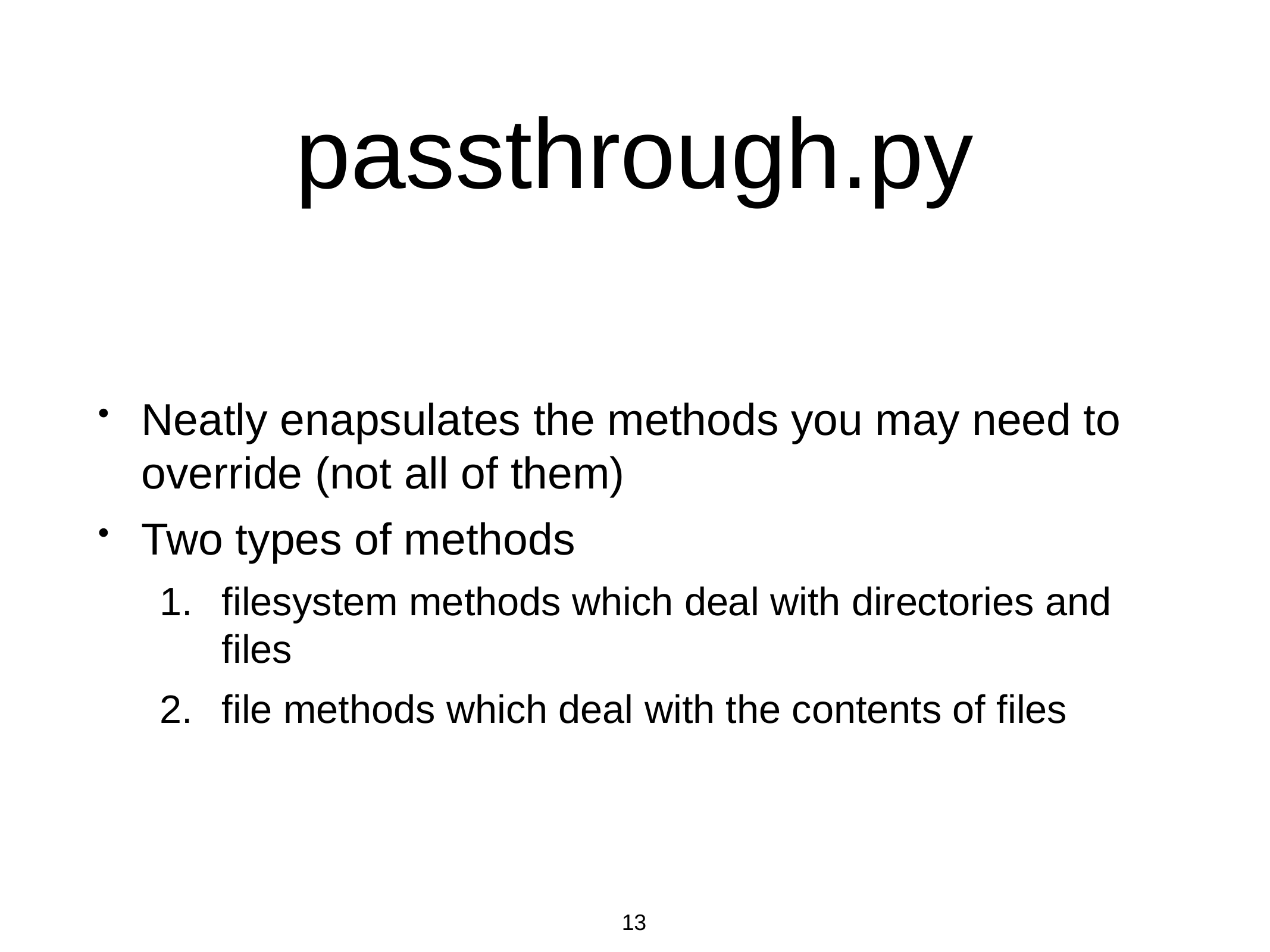

# passthrough.py
Neatly enapsulates the methods you may need to override (not all of them)
Two types of methods
filesystem methods which deal with directories and files
file methods which deal with the contents of files
13